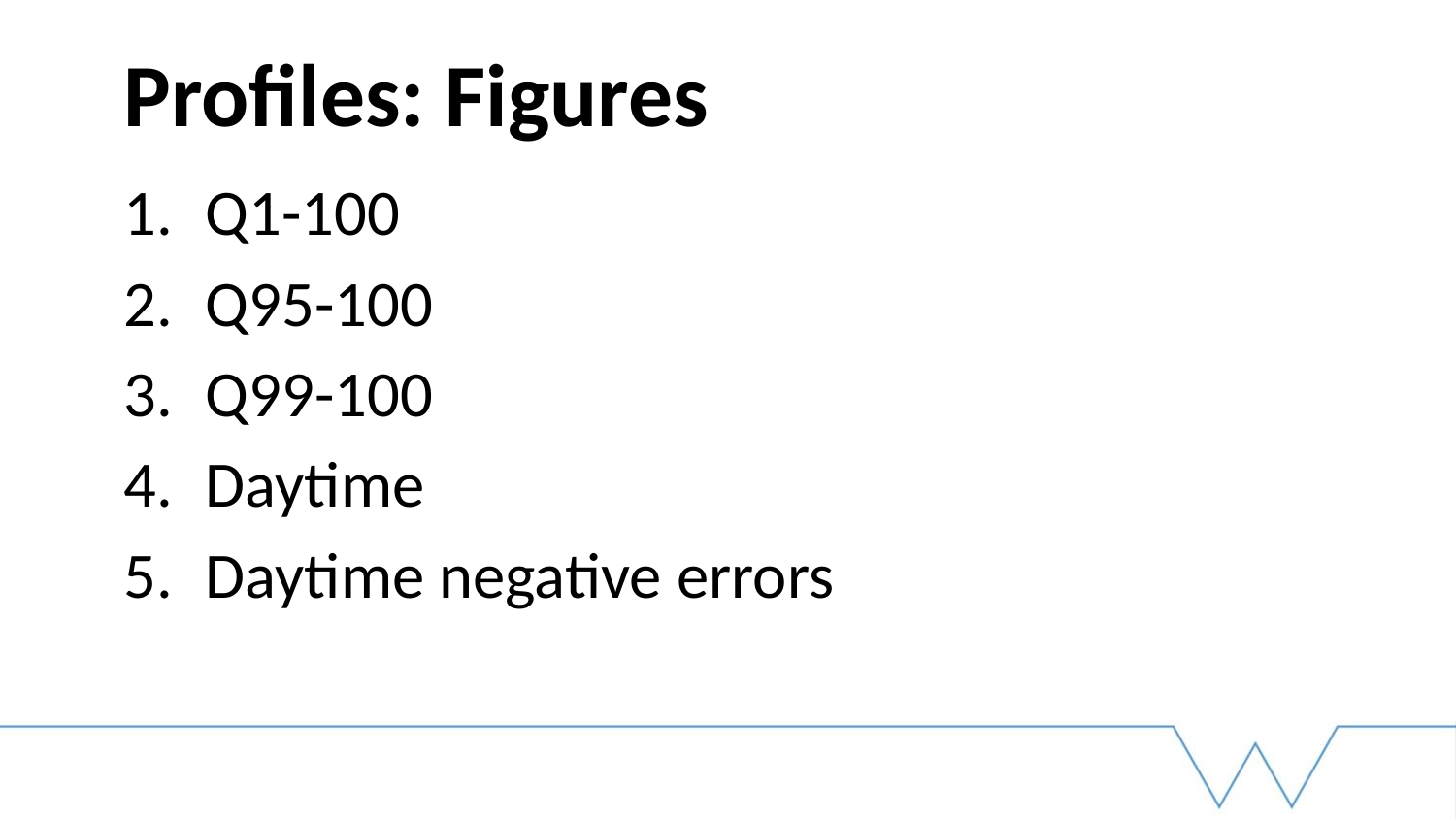

# Profiles: Figures
Q1-100
Q95-100
Q99-100
Daytime
Daytime negative errors